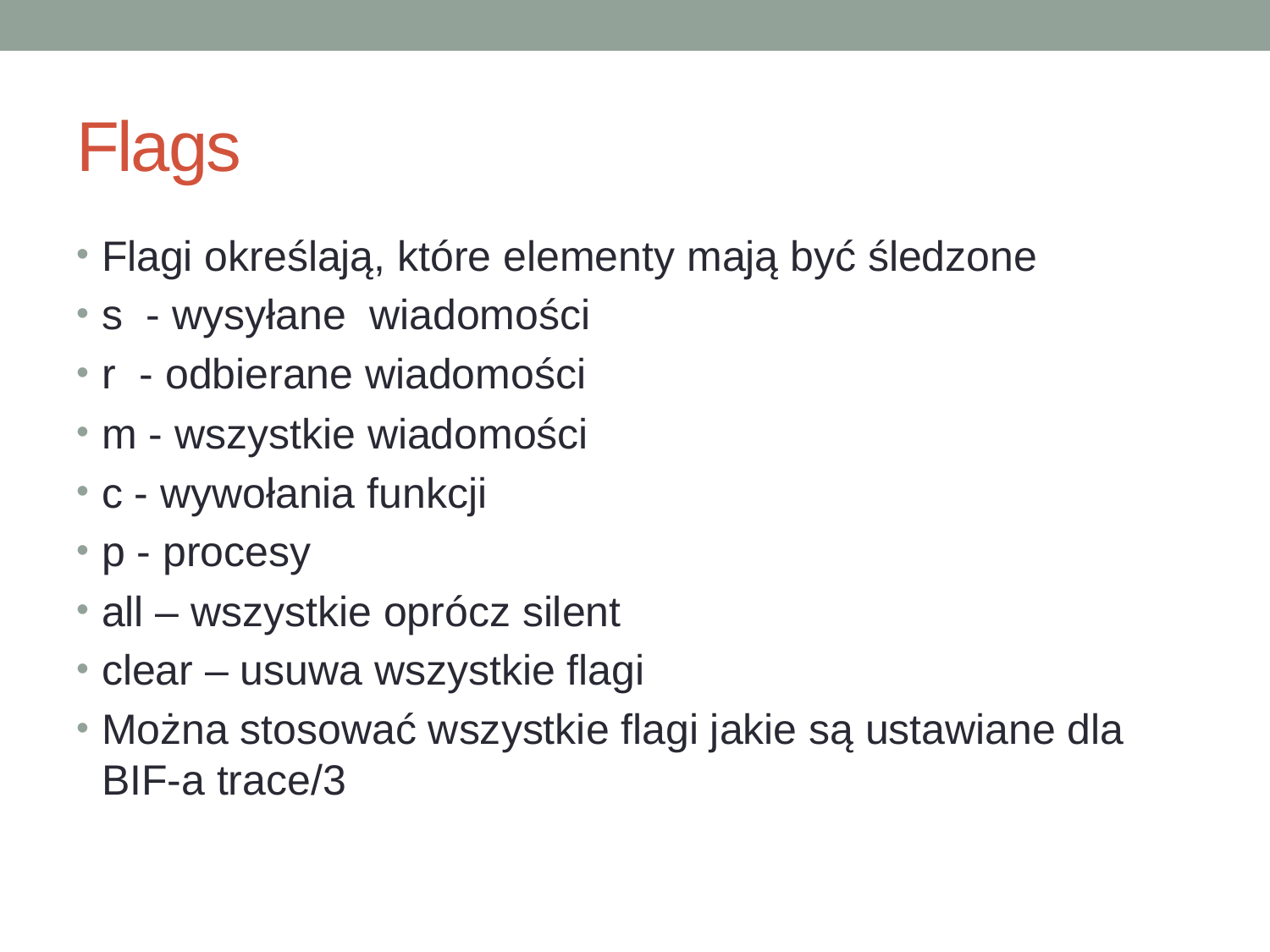

# Flags
Flagi określają, które elementy mają być śledzone
s  - wysyłane  wiadomości
r  - odbierane wiadomości
m - wszystkie wiadomości
c - wywołania funkcji
p - procesy
all – wszystkie oprócz silent
clear – usuwa wszystkie flagi
Można stosować wszystkie flagi jakie są ustawiane dla BIF-a trace/3